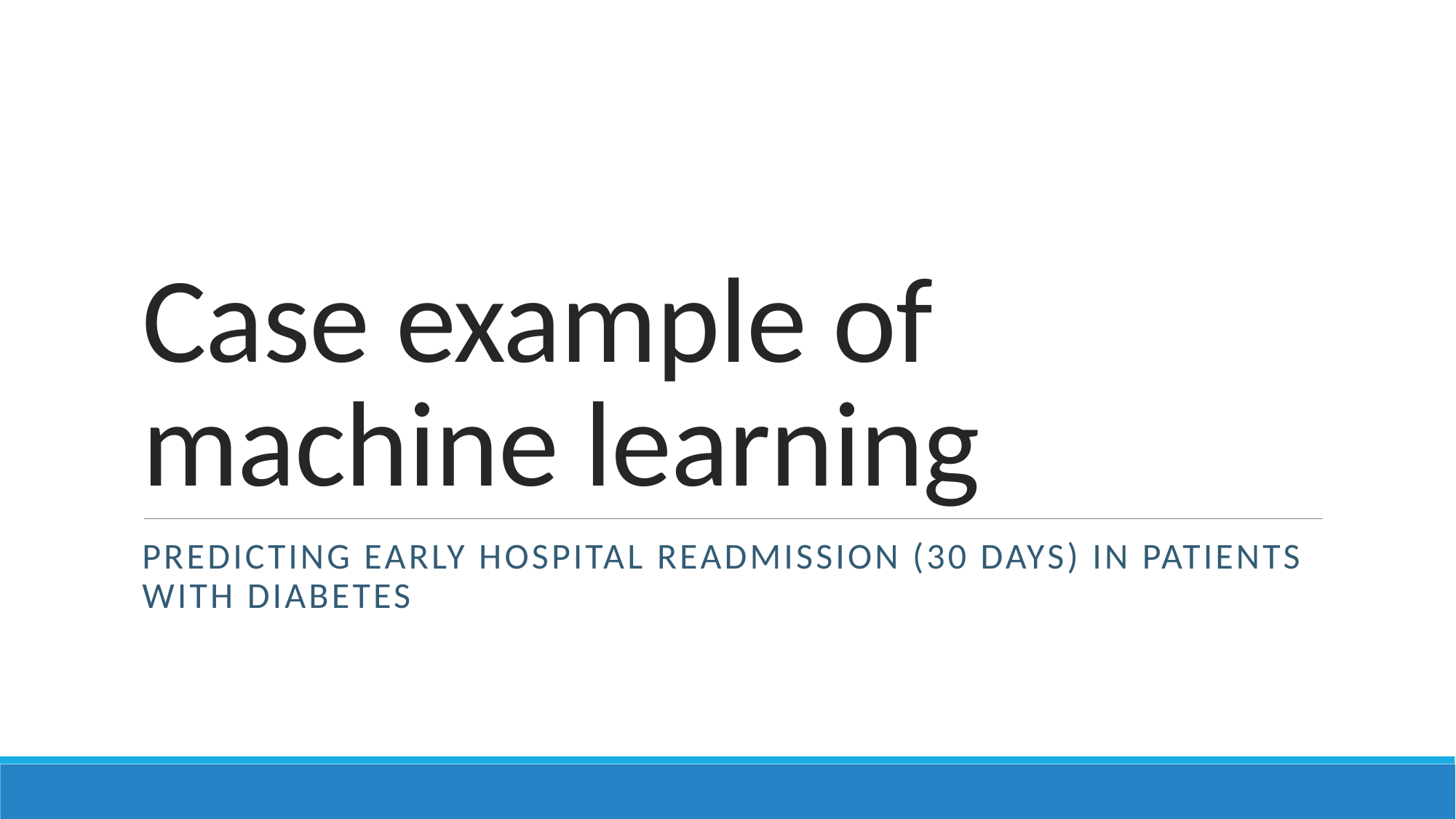

# Case example of machine learning
Predicting early hospital readmission (30 days) in patients with Diabetes